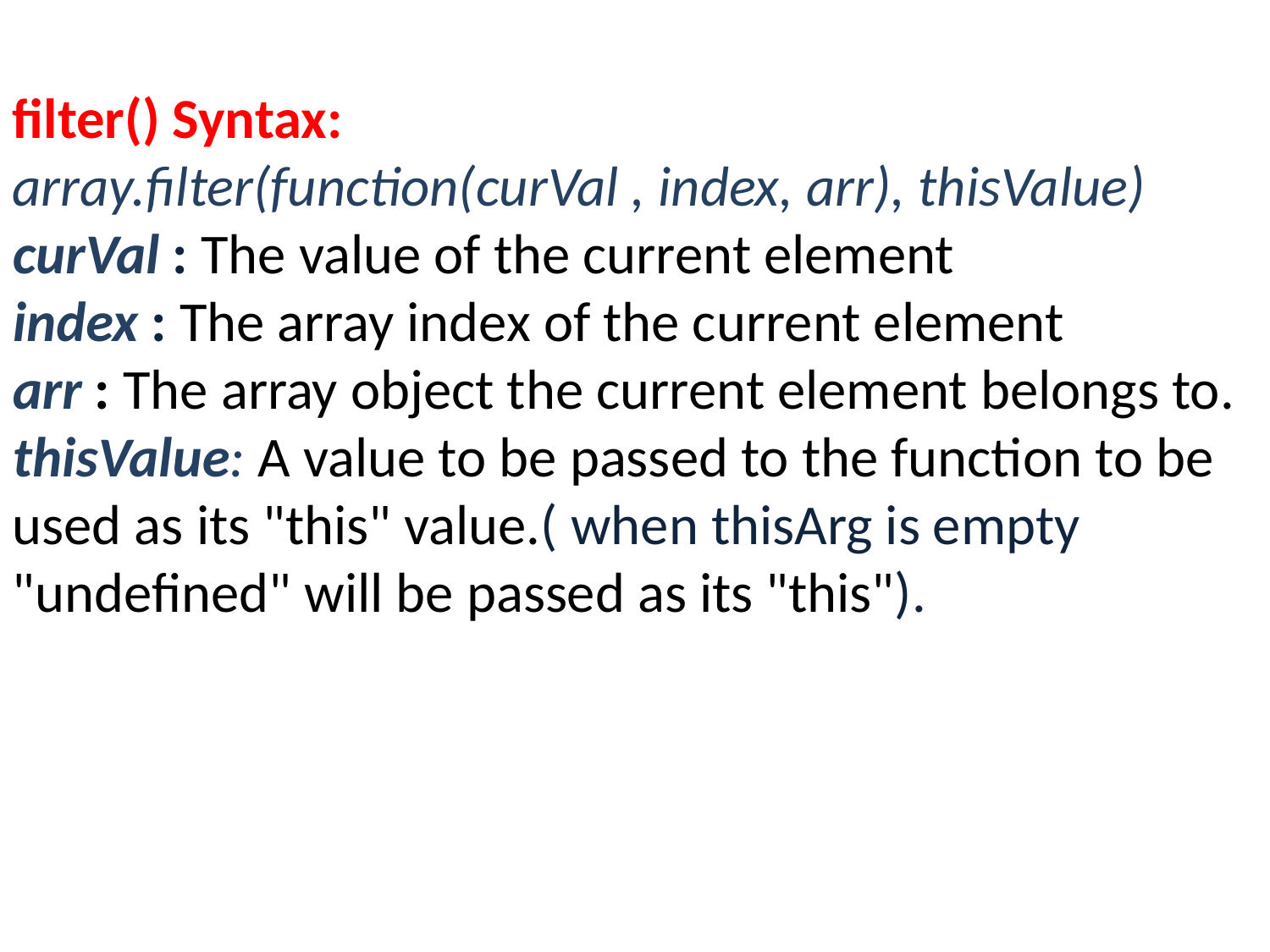

filter() Syntax:
array.filter(function(curVal , index, arr), thisValue)
curVal : The value of the current element
index : The array index of the current element
arr : The array object the current element belongs to.
thisValue: A value to be passed to the function to be used as its "this" value.( when thisArg is empty "undefined" will be passed as its "this").